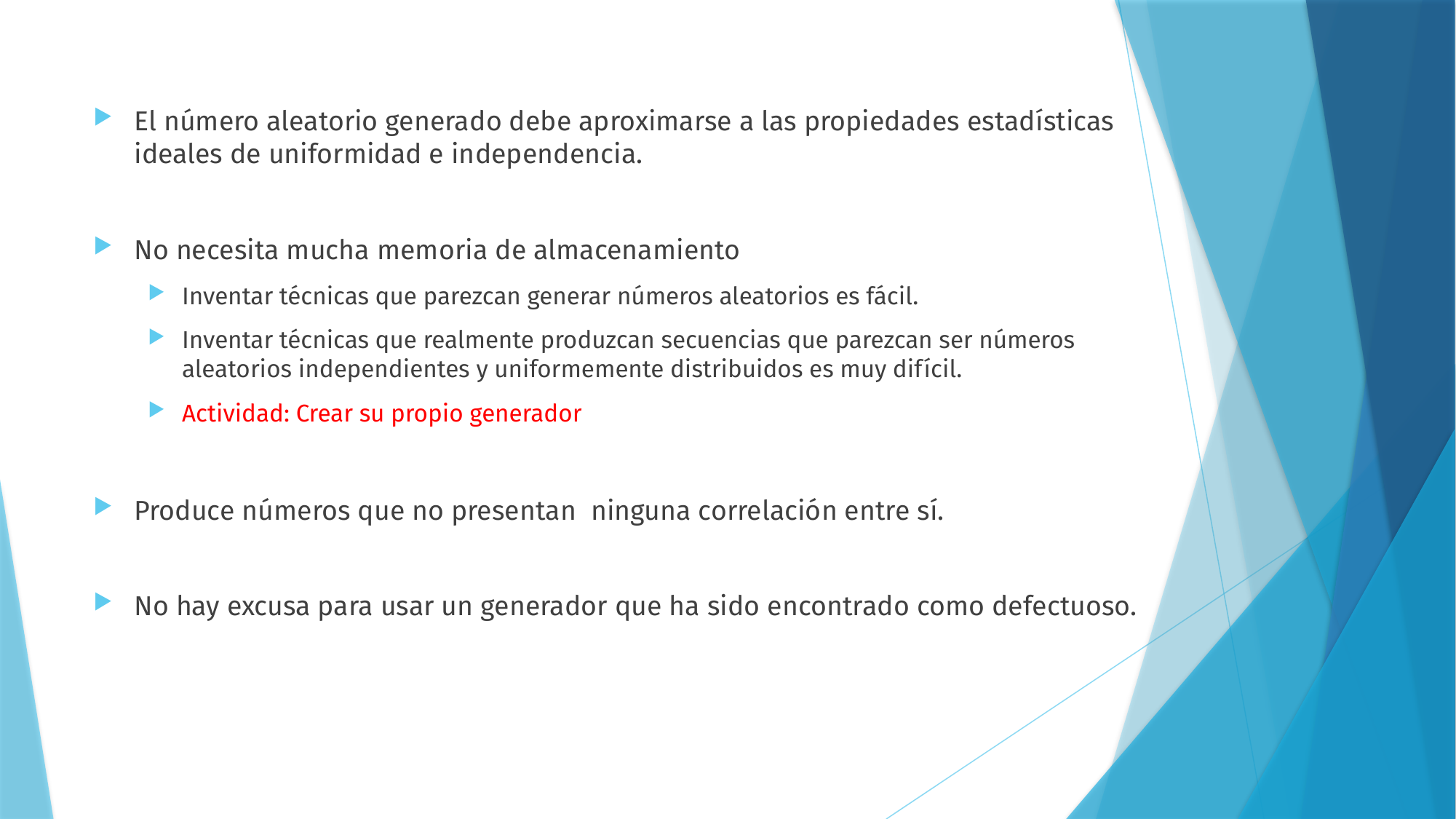

El número aleatorio generado debe aproximarse a las propiedades estadísticas ideales de uniformidad e independencia.

No necesita mucha memoria de almacenamiento
Inventar técnicas que parezcan generar números aleatorios es fácil.
Inventar técnicas que realmente produzcan secuencias que parezcan ser números aleatorios independientes y uniformemente distribuidos es muy difícil.
Actividad: Crear su propio generador

Produce números que no presentan  ninguna correlación entre sí.

No hay excusa para usar un generador que ha sido encontrado como defectuoso.